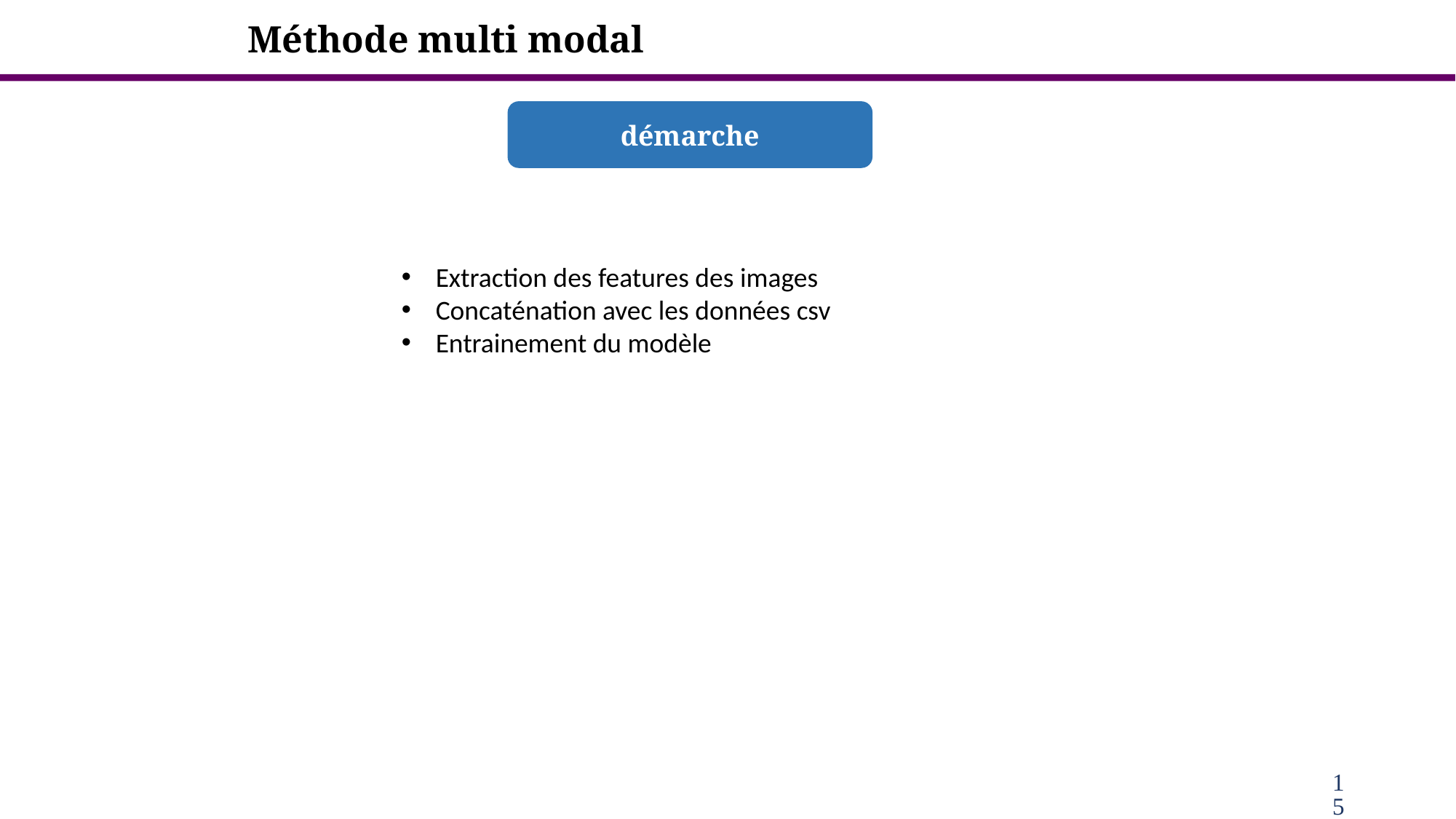

Méthode multi modal

démarche
Extraction des features des images
Concaténation avec les données csv
Entrainement du modèle
15